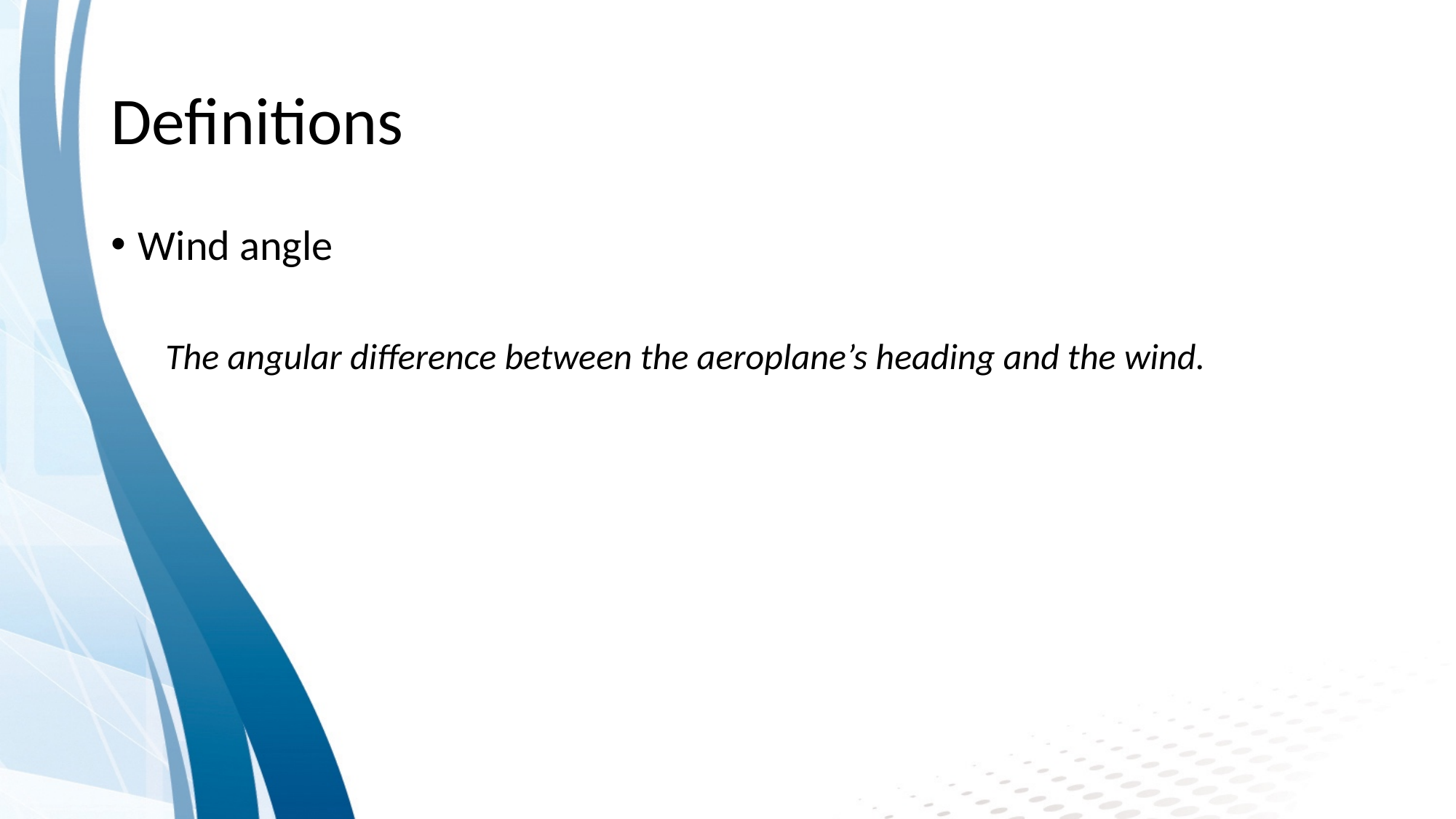

# Definitions
Wind angle

The angular difference between the aeroplane’s heading and the wind.